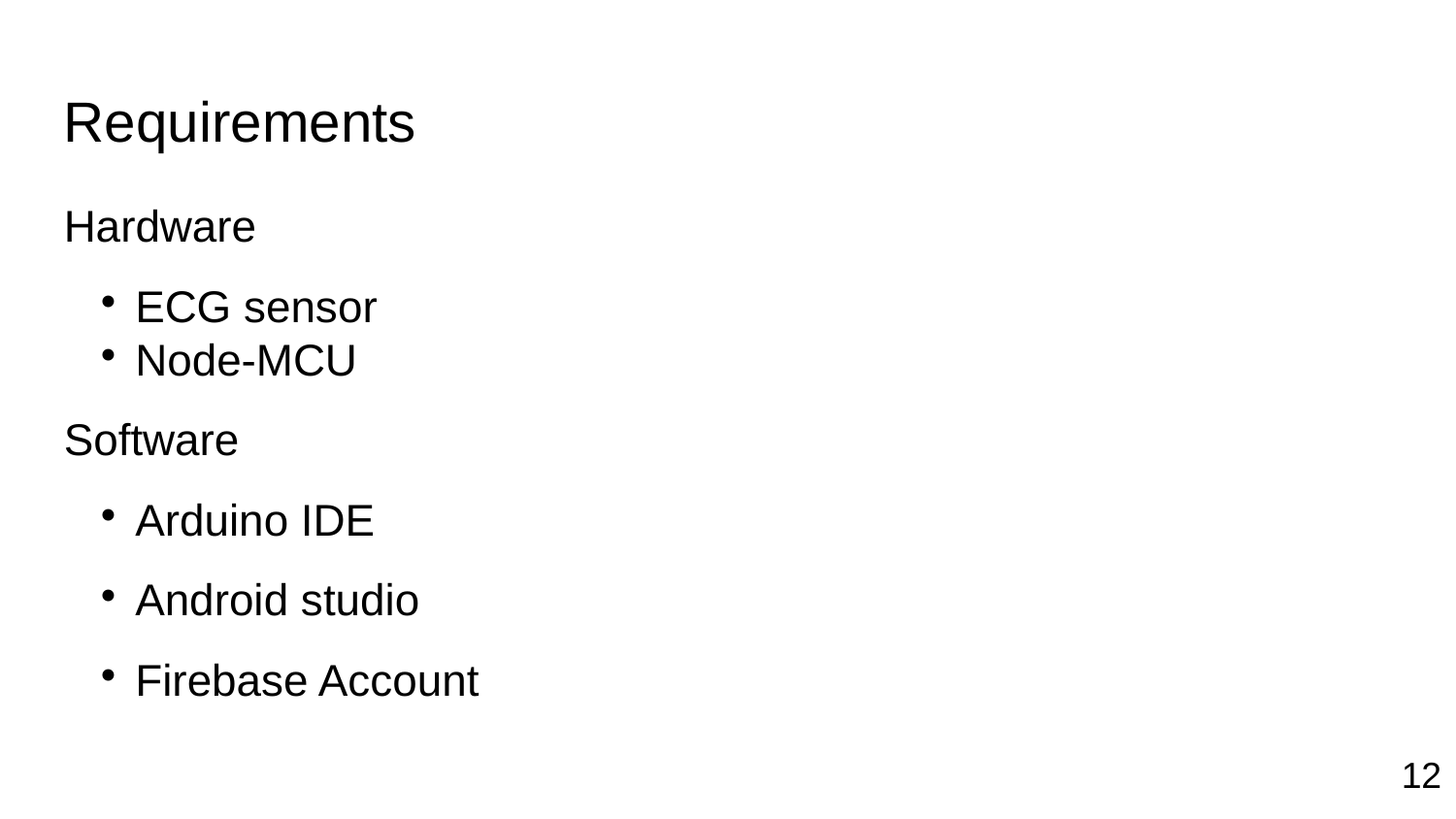

Requirements
Hardware
ECG sensor
Node-MCU
Software
Arduino IDE
Android studio
Firebase Account

12